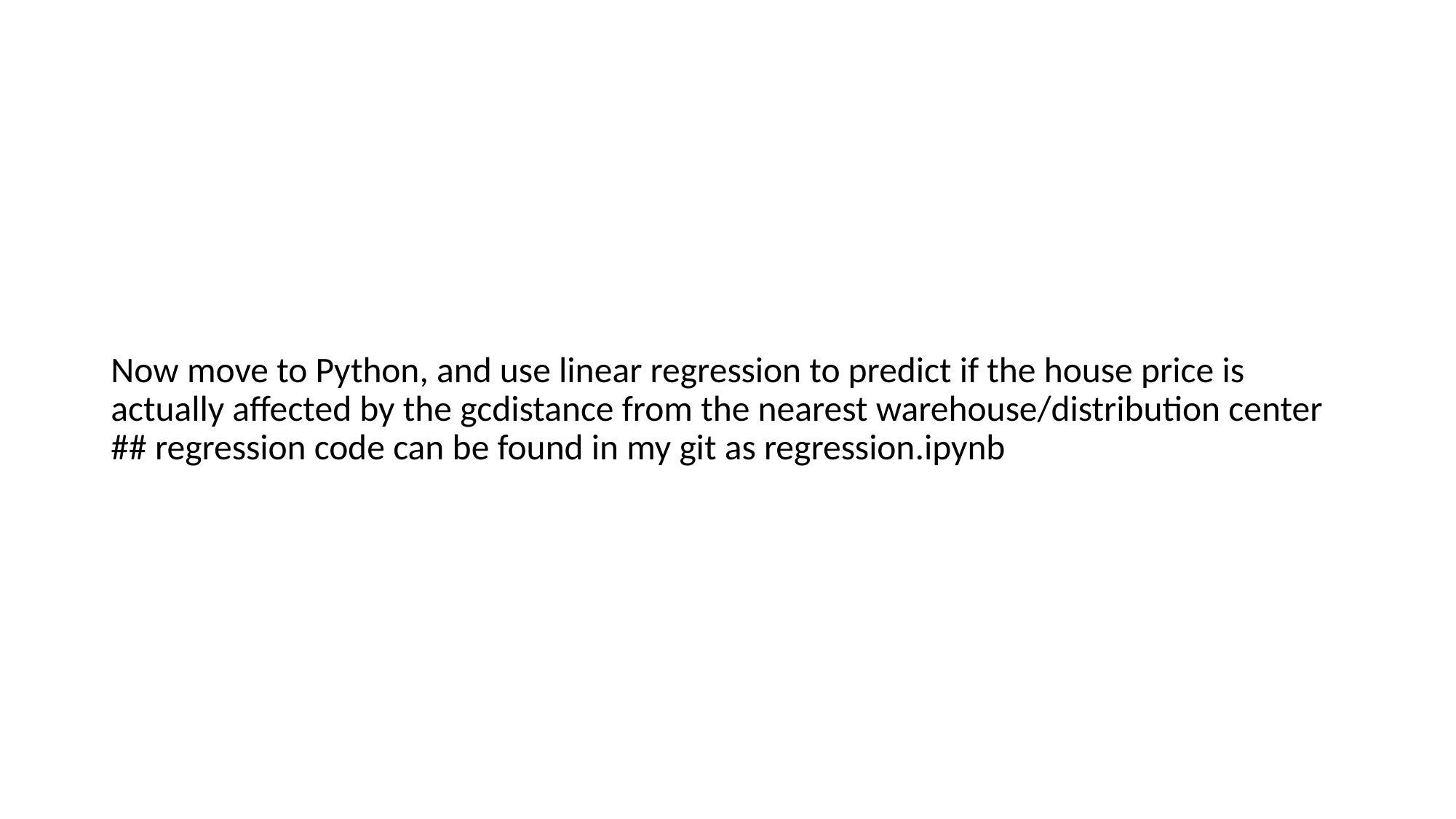

# Now move to Python, and use linear regression to predict if the house price is actually affected by the gcdistance from the nearest warehouse/distribution center ## regression code can be found in my git as regression.ipynb